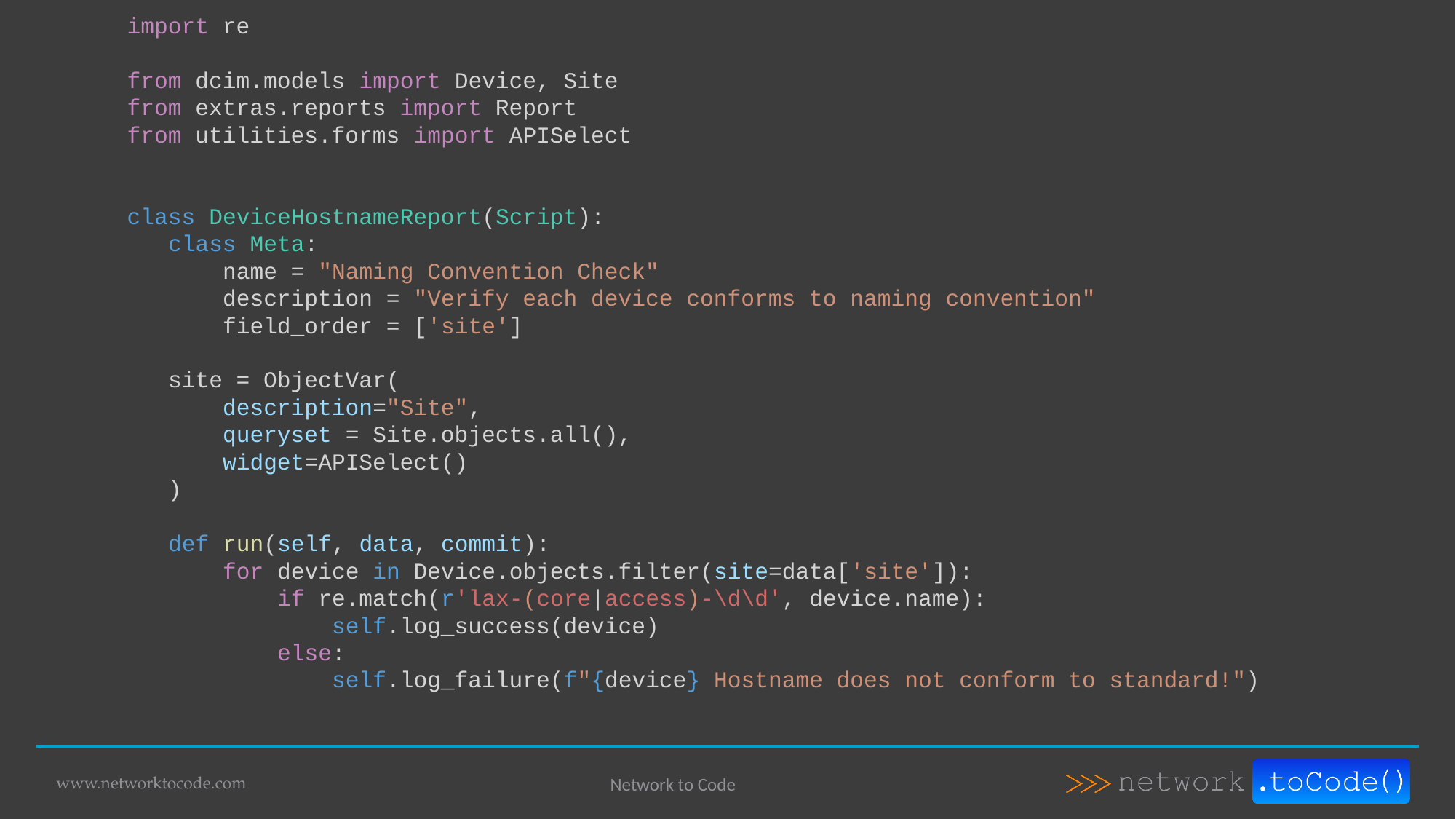

import re

from dcim.models import Device, Site
from extras.reports import Report
from utilities.forms import APISelect

class DeviceHostnameReport(Script):
   class Meta:
       name = "Naming Convention Check"
       description = "Verify each device conforms to naming convention"
       field_order = ['site']

   site = ObjectVar(
       description="Site",
       queryset = Site.objects.all(),
       widget=APISelect()
   )

   def run(self, data, commit):
       for device in Device.objects.filter(site=data['site']):
           if re.match(r'lax-(core|access)-\d\d', device.name):
               self.log_success(device)
           else:
               self.log_failure(f"{device} Hostname does not conform to standard!")